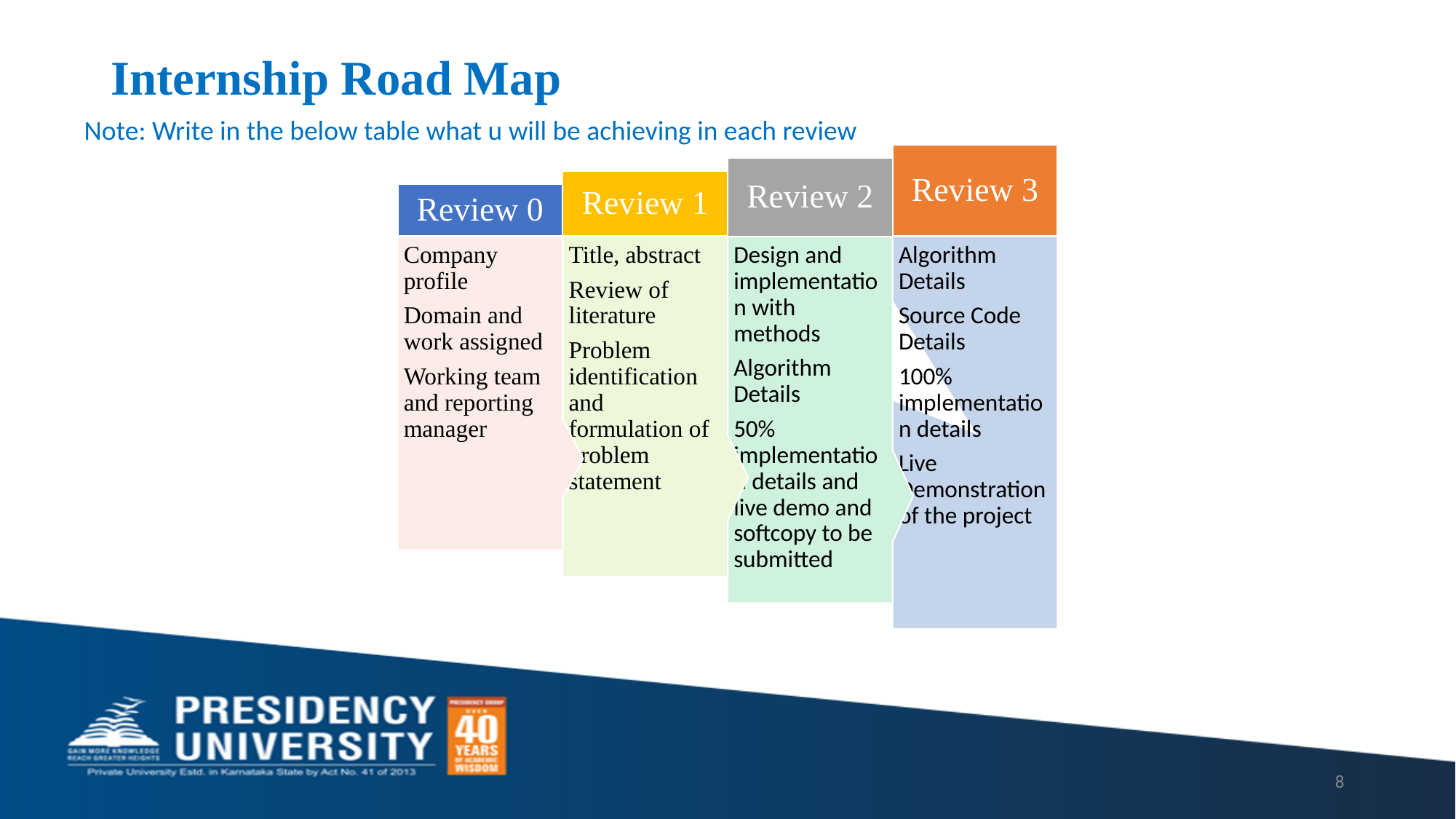

# Internship Road Map
Note: Write in the below table what u will be achieving in each review
Algorithm Details
Source Code Details
100% implementation details
Live Demonstration of the project
Review 3
Design and implementation with methods
Algorithm Details
50% implementation details and live demo and softcopy to be submitted
Review 2
Title, abstract
Review of literature
Problem identification and formulation of problem statement

Review 1
Company profile
Domain and work assigned
Working team and reporting manager
Review 0
8